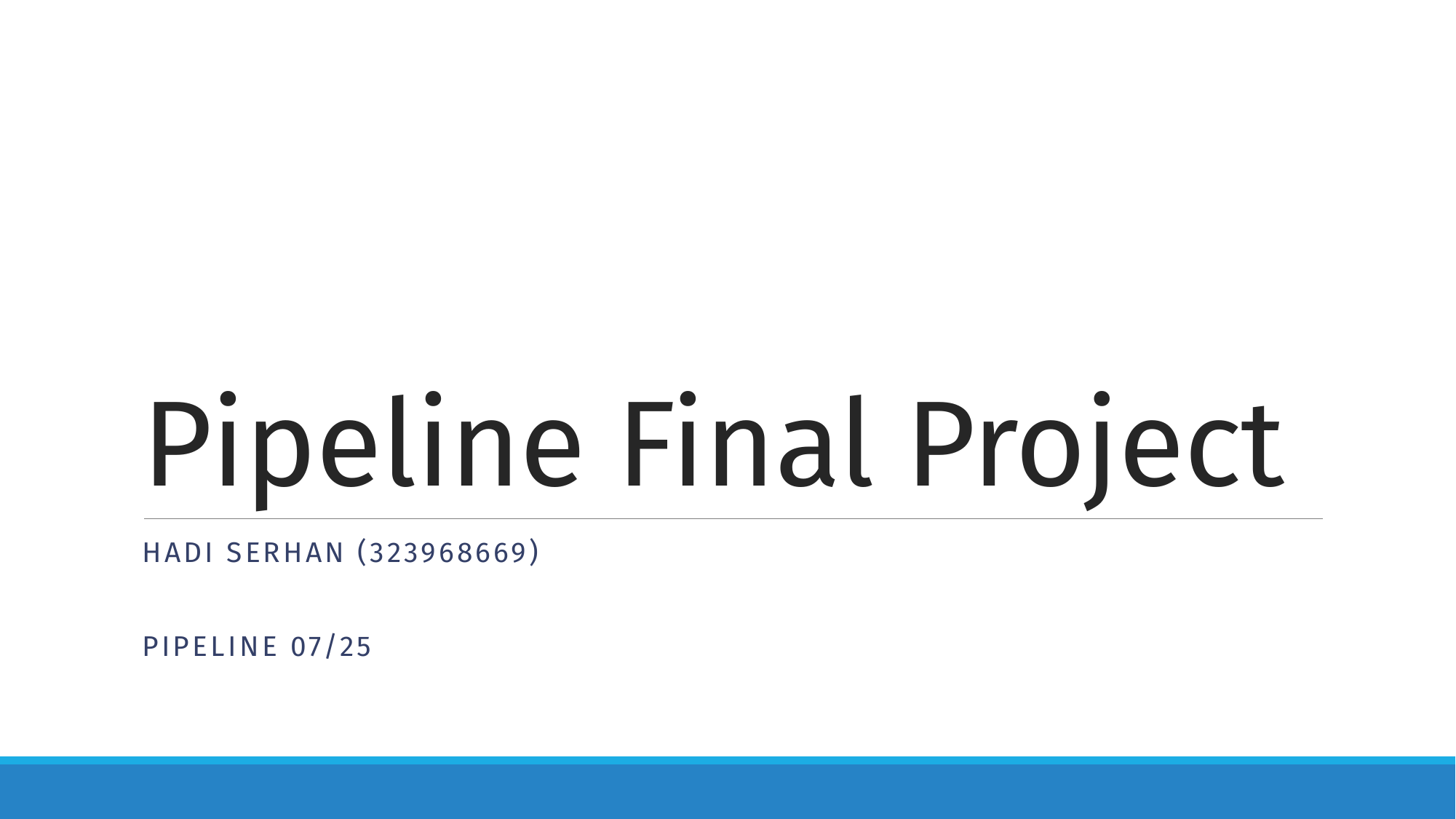

# Pipeline Final Project
Hadi Serhan (323968669)

Pipeline 07/25